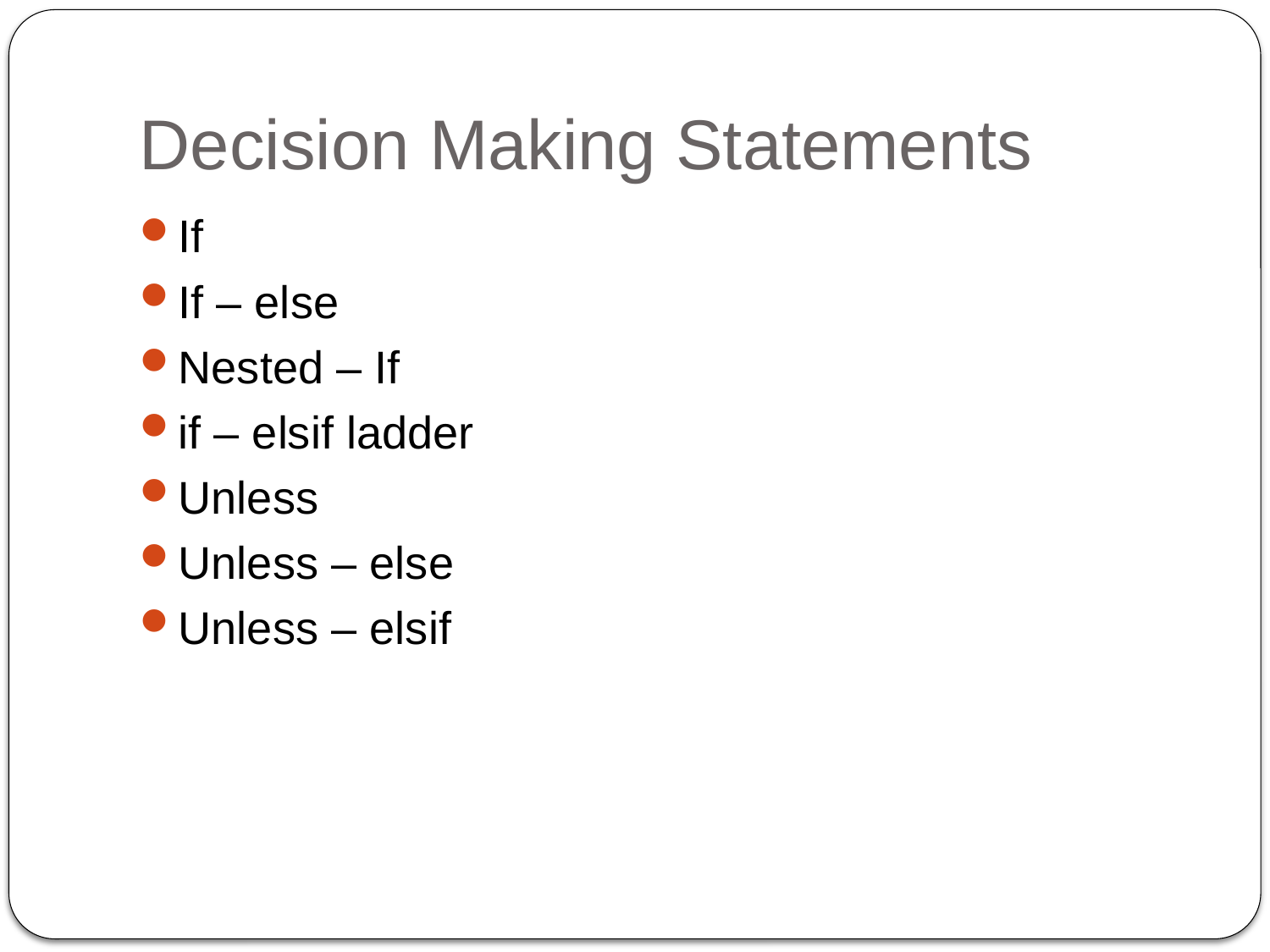

# Decision Making Statements
If
If – else
Nested – If
if – elsif ladder
Unless
Unless – else
Unless – elsif